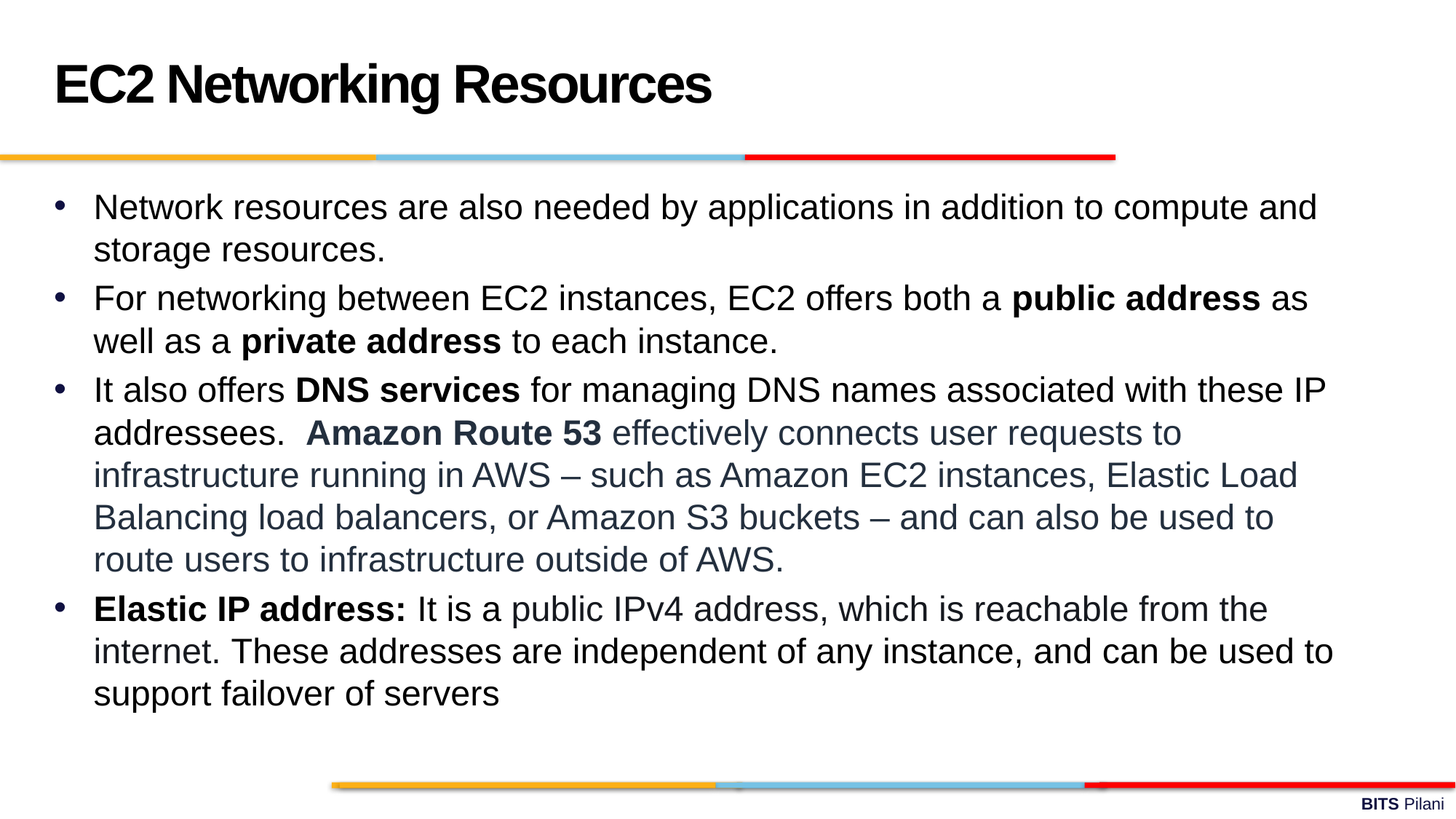

EC2 Networking Resources
Network resources are also needed by applications in addition to compute and storage resources.
For networking between EC2 instances, EC2 offers both a public address as well as a private address to each instance.
It also offers DNS services for managing DNS names associated with these IP addressees.  Amazon Route 53 effectively connects user requests to infrastructure running in AWS – such as Amazon EC2 instances, Elastic Load Balancing load balancers, or Amazon S3 buckets – and can also be used to route users to infrastructure outside of AWS.
Elastic IP address: It is a public IPv4 address, which is reachable from the internet. These addresses are independent of any instance, and can be used to support failover of servers